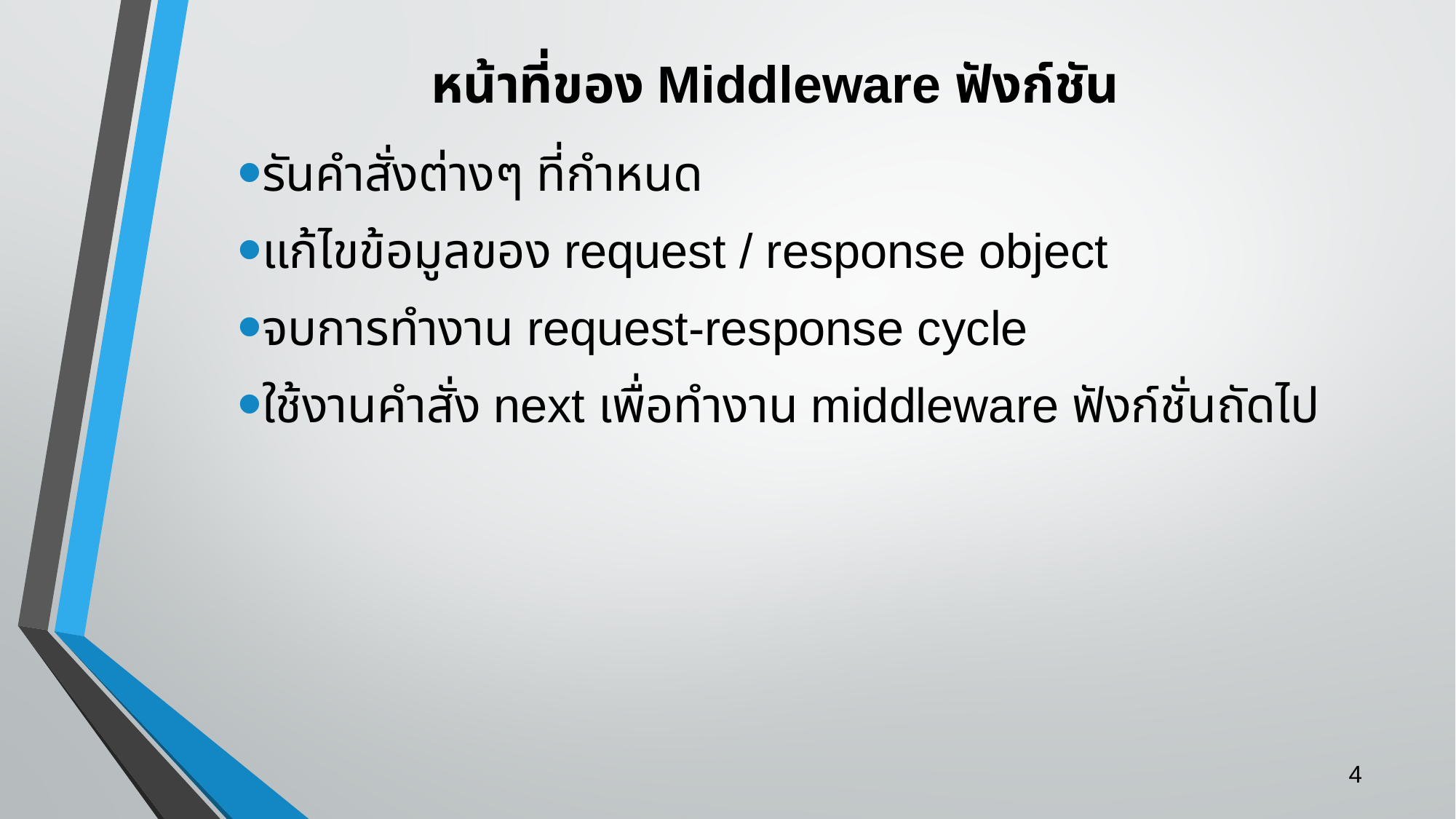

# หน้าที่ของ Middleware ฟังก์ชัน
รันคำสั่งต่างๆ ที่กำหนด
แก้ไขข้อมูลของ request / response object
จบการทำงาน request-response cycle
ใช้งานคำสั่ง next เพื่อทำงาน middleware ฟังก์ชั่นถัดไป
4